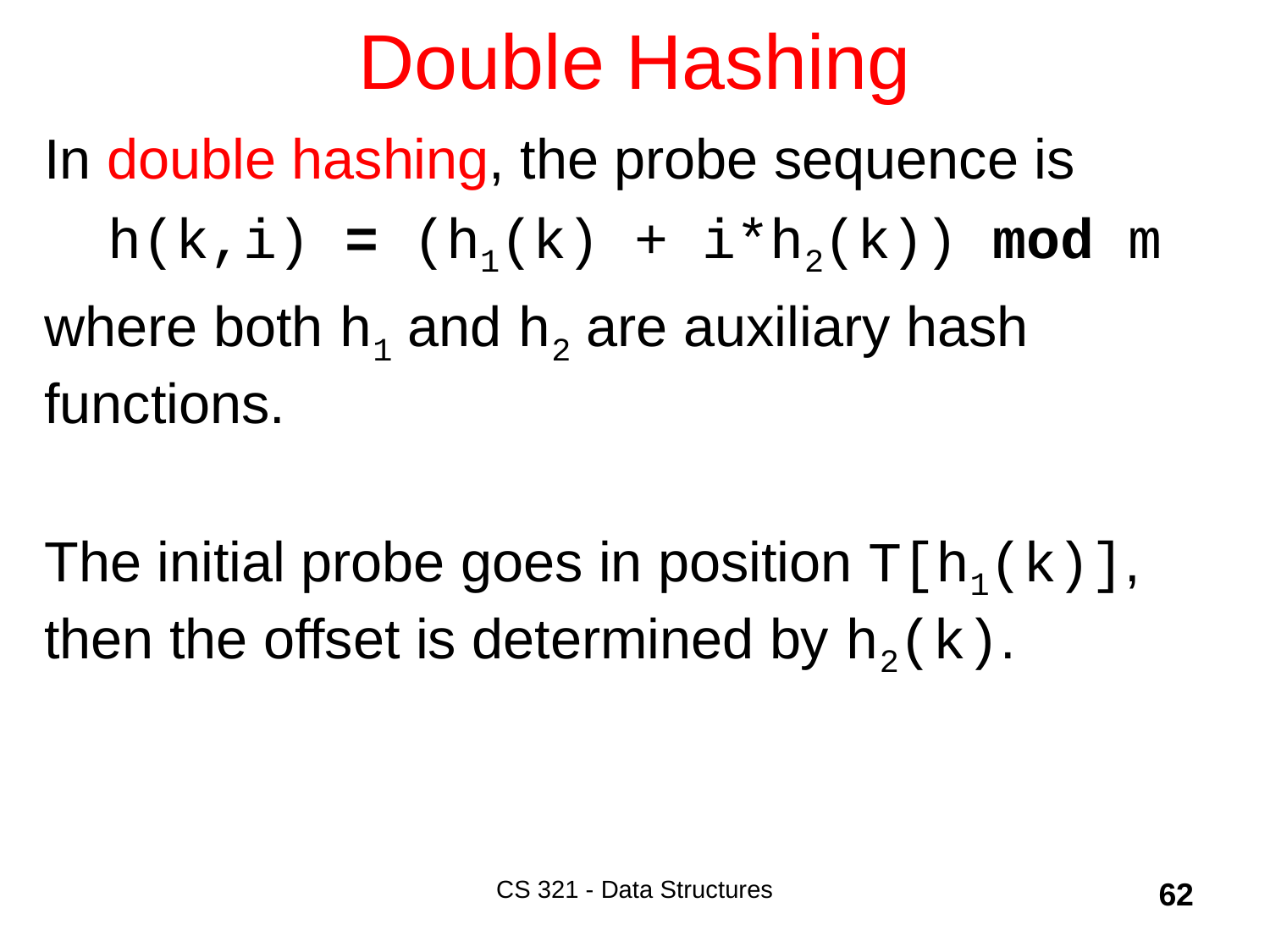

# Double Hashing
In double hashing, the probe sequence is
h(k,i) = (h1(k) + i*h2(k)) mod m
where both h1 and h2 are auxiliary hash functions.

The initial probe goes in position T[h1(k)], then the offset is determined by h2(k).

CS 321 - Data Structures
62